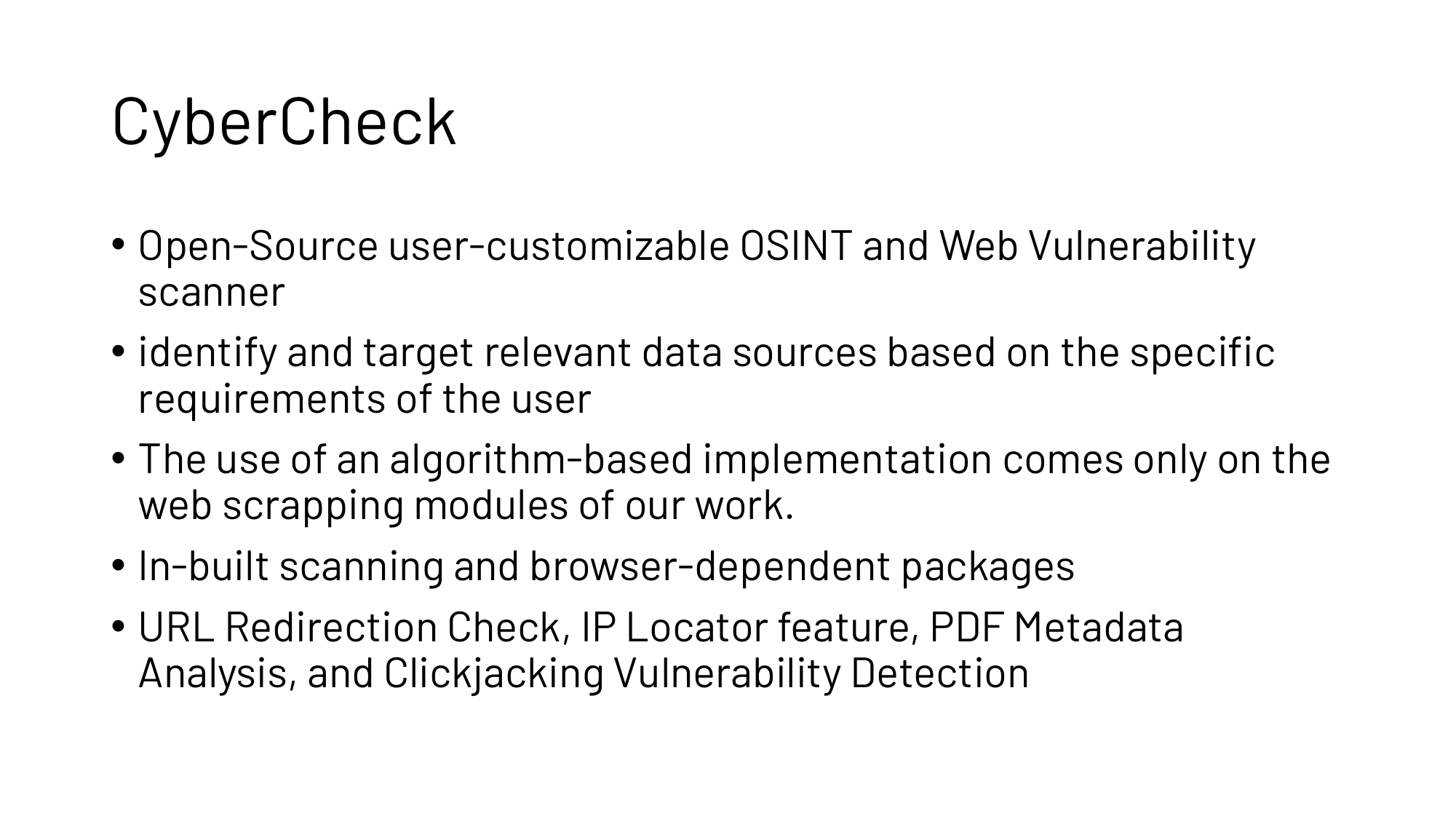

# CyberCheck
Open-Source user-customizable OSINT and Web Vulnerability scanner
identify and target relevant data sources based on the specific requirements of the user
The use of an algorithm-based implementation comes only on the web scrapping modules of our work.
In-built scanning and browser-dependent packages
URL Redirection Check, IP Locator feature, PDF Metadata Analysis, and Clickjacking Vulnerability Detection